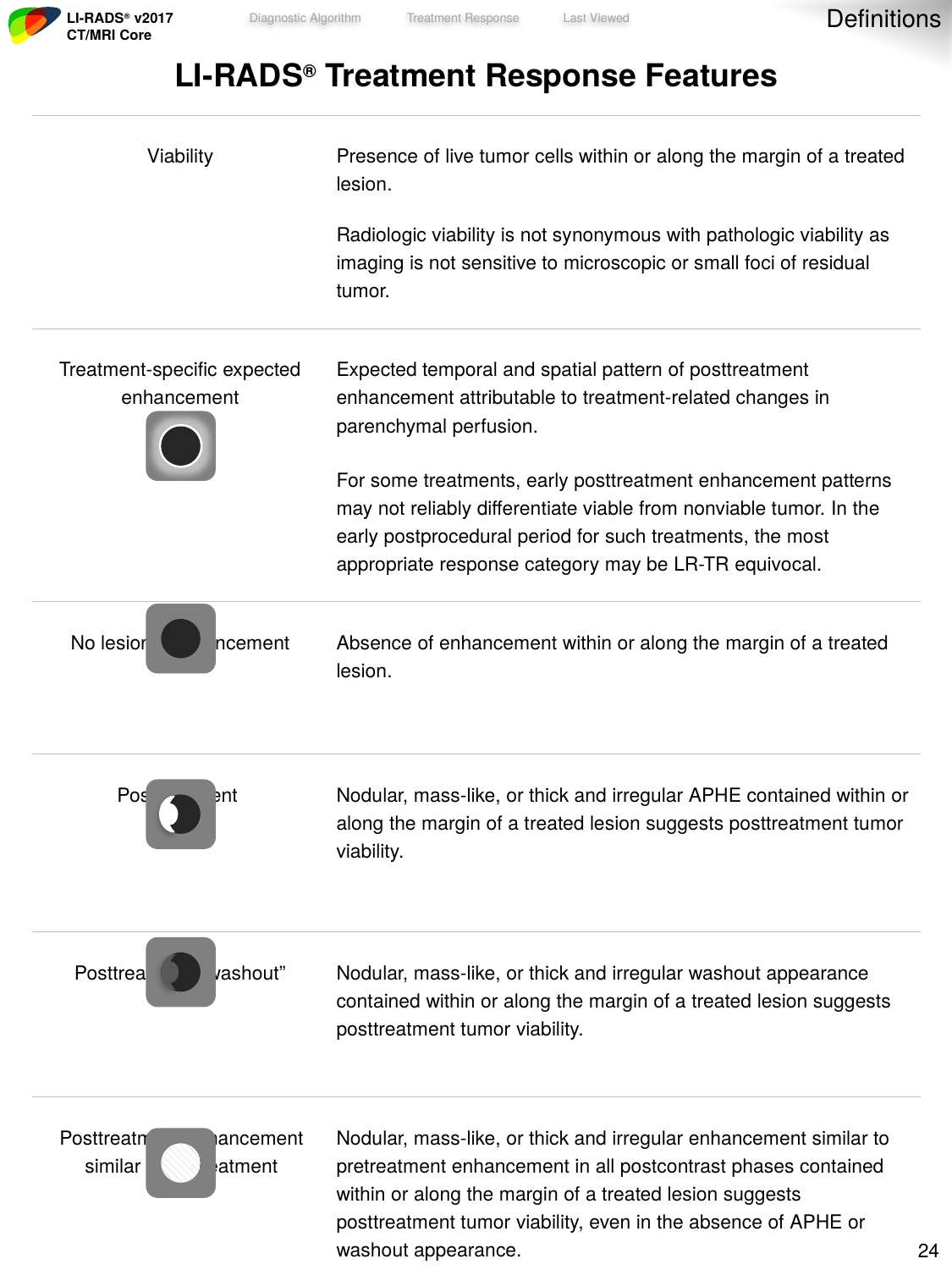

Definitions
| LI-RADS® Treatment Response Features |  |
| --- | --- |
| Viability | Presence of live tumor cells within or along the margin of a treated lesion. Radiologic viability is not synonymous with pathologic viability as imaging is not sensitive to microscopic or small foci of residual tumor. |
| Treatment-specific expected enhancement | Expected temporal and spatial pattern of posttreatment enhancement attributable to treatment-related changes in parenchymal perfusion. For some treatments, early posttreatment enhancement patterns may not reliably differentiate viable from nonviable tumor. In the early postprocedural period for such treatments, the most appropriate response category may be LR-TR equivocal. |
| No lesional enhancement | Absence of enhancement within or along the margin of a treated lesion. |
| Posttreatment APHE | Nodular, mass-like, or thick and irregular APHE contained within or along the margin of a treated lesion suggests posttreatment tumor viability. |
| Posttreatment “washout” | Nodular, mass-like, or thick and irregular washout appearance contained within or along the margin of a treated lesion suggests posttreatment tumor viability. |
| Posttreatment enhancement similar to pretreatment | Nodular, mass-like, or thick and irregular enhancement similar to pretreatment enhancement in all postcontrast phases contained within or along the margin of a treated lesion suggests posttreatment tumor viability, even in the absence of APHE or washout appearance. |

24